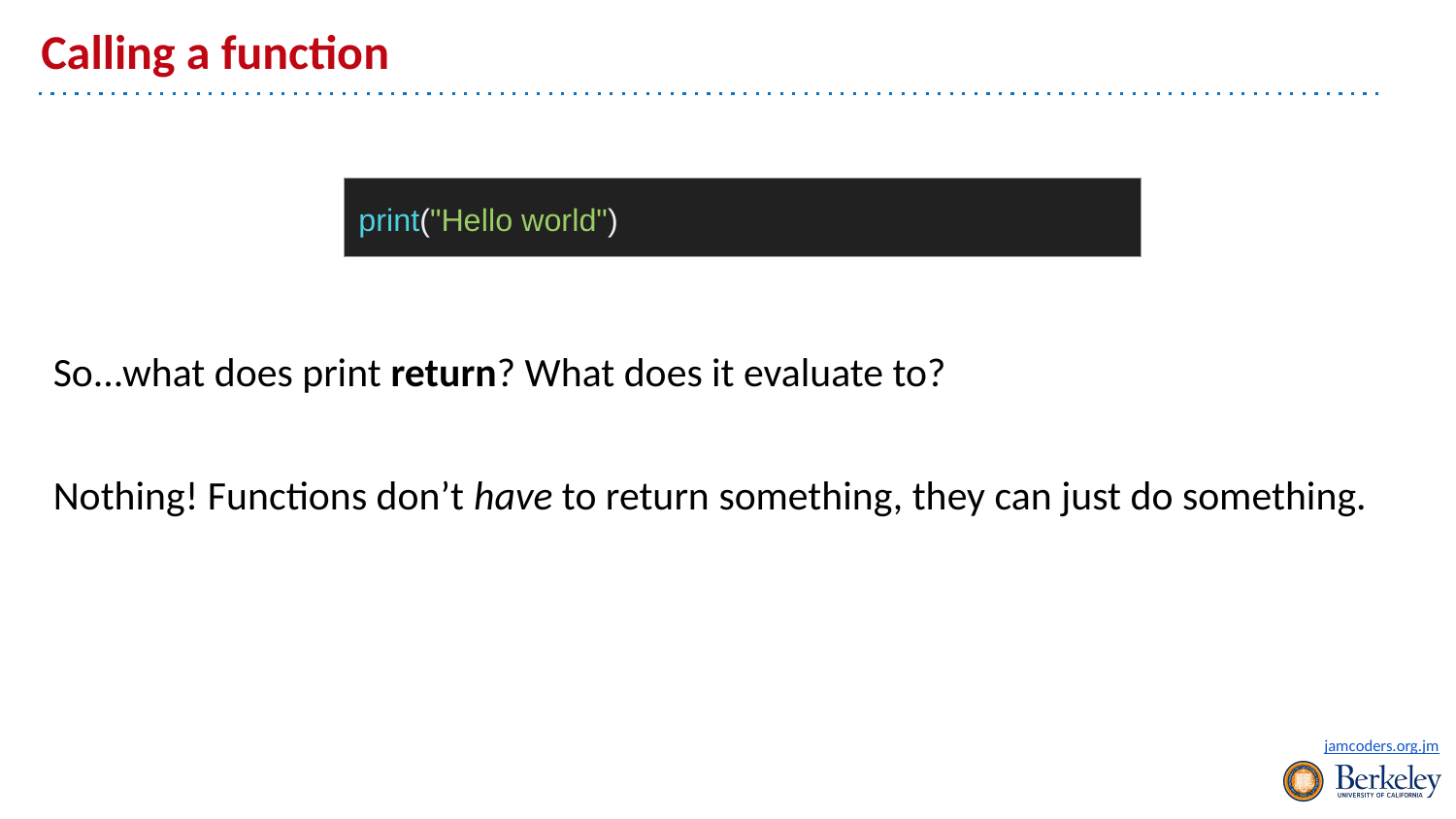

# Calling a function

So...what does print return? What does it evaluate to?

| print("Hello world") |
| --- |
Nothing! Functions don’t have to return something, they can just do something.